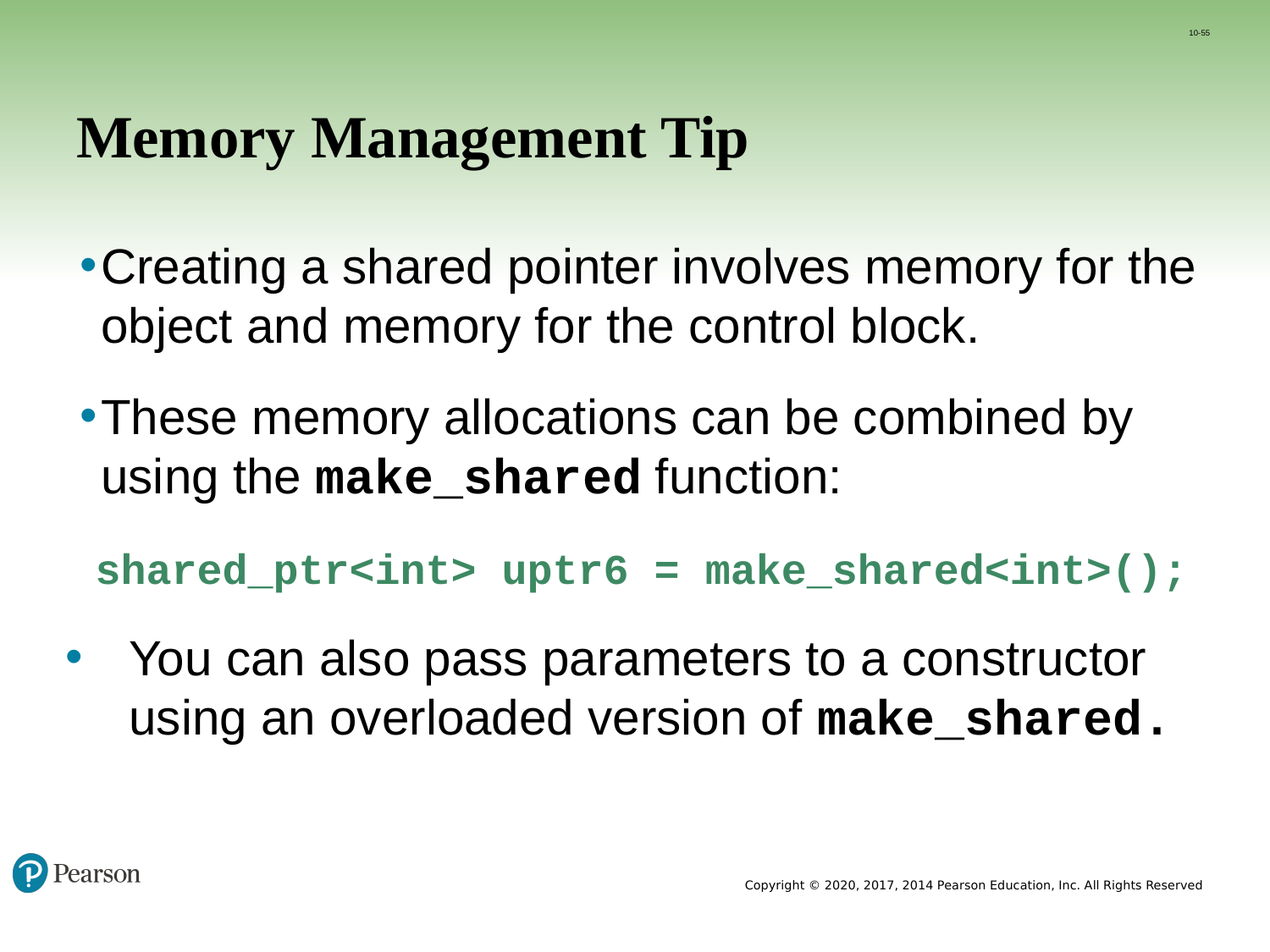

10-55
# Memory Management Tip
Creating a shared pointer involves memory for the object and memory for the control block.
These memory allocations can be combined by using the make_shared function:
 shared_ptr<int> uptr6 = make_shared<int>();
You can also pass parameters to a constructor using an overloaded version of make_shared.